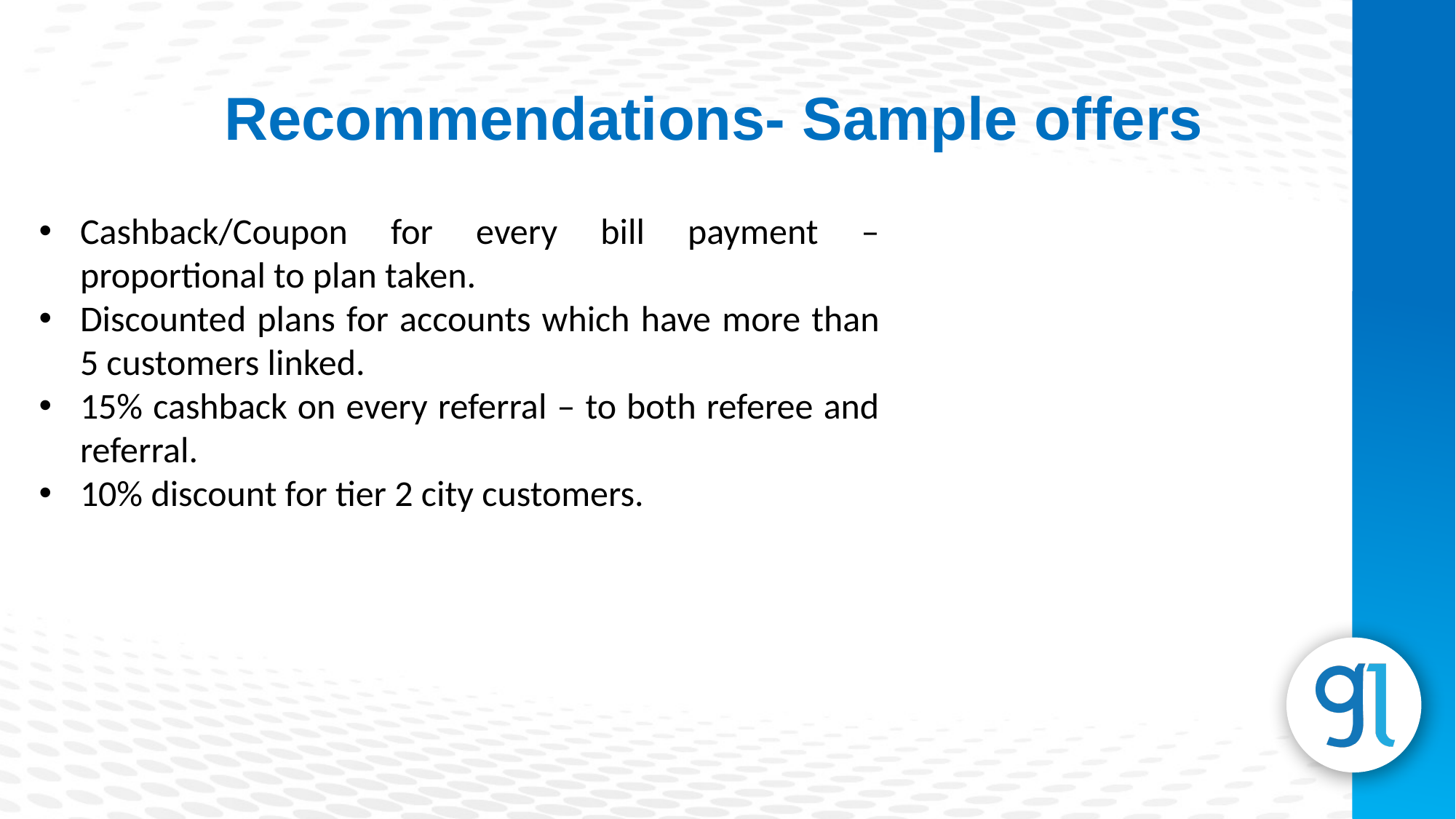

Recommendations- Sample offers
Cashback/Coupon for every bill payment – proportional to plan taken.
Discounted plans for accounts which have more than 5 customers linked.
15% cashback on every referral – to both referee and referral.
10% discount for tier 2 city customers.